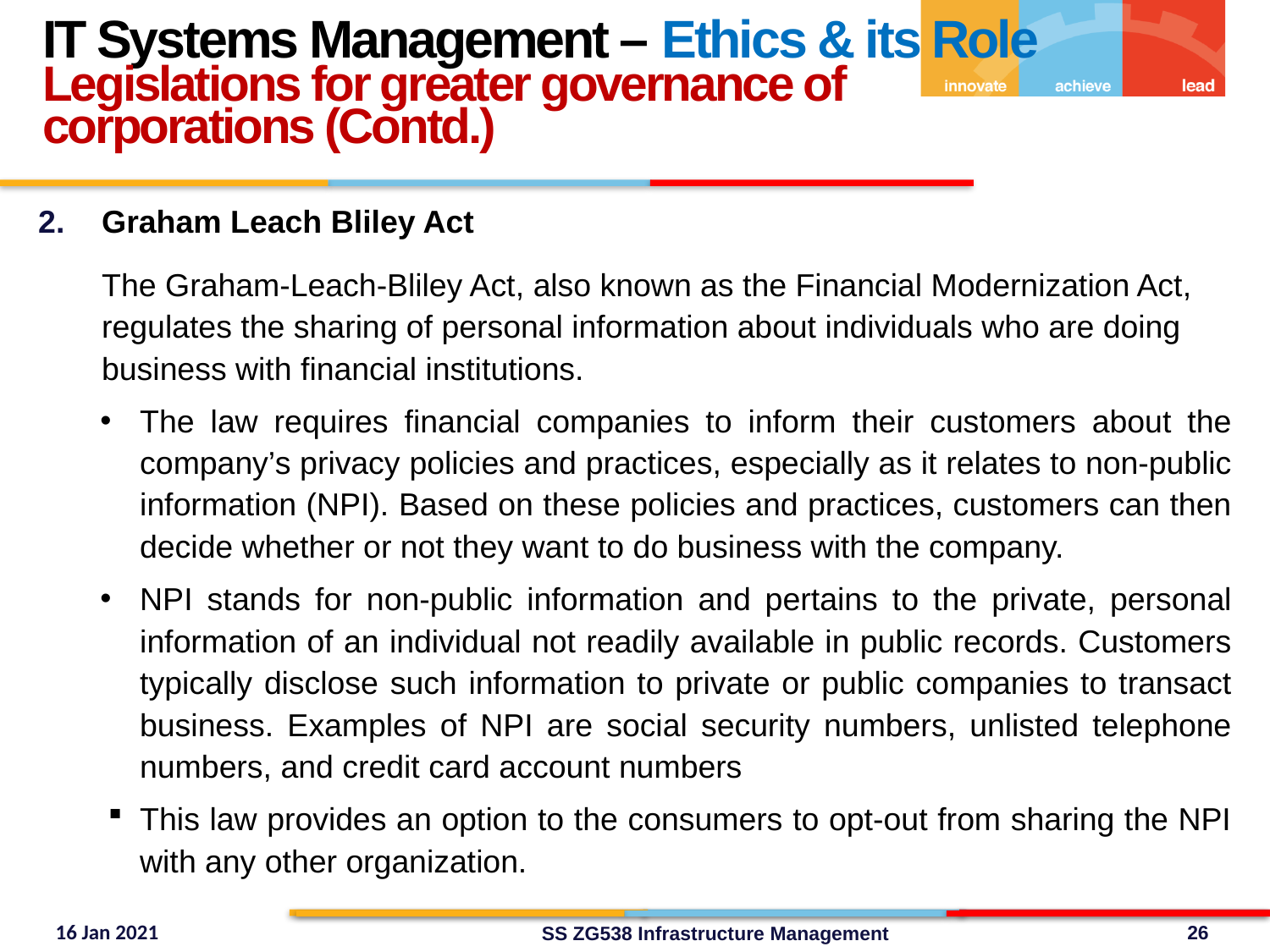

IT Systems Management – Ethics & its Role
Legislations for greater governance of corporations (Contd.)
Graham Leach Bliley Act
The Graham-Leach-Bliley Act, also known as the Financial Modernization Act, regulates the sharing of personal information about individuals who are doing business with financial institutions.
The law requires financial companies to inform their customers about the company’s privacy policies and practices, especially as it relates to non-public information (NPI). Based on these policies and practices, customers can then decide whether or not they want to do business with the company.
NPI stands for non-public information and pertains to the private, personal information of an individual not readily available in public records. Customers typically disclose such information to private or public companies to transact business. Examples of NPI are social security numbers, unlisted telephone numbers, and credit card account numbers
This law provides an option to the consumers to opt-out from sharing the NPI with any other organization.
26
SS ZG538 Infrastructure Management